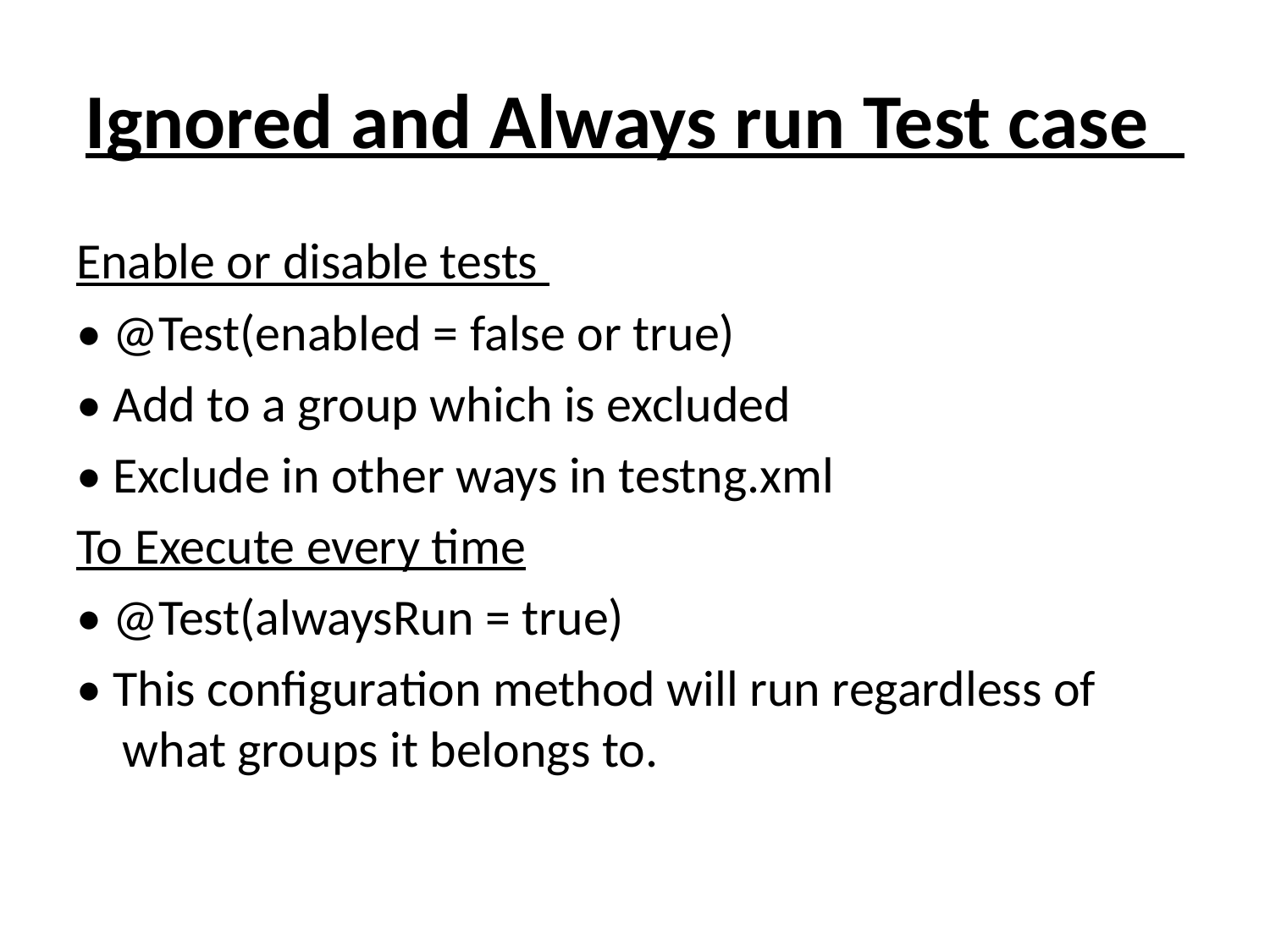

# Ignored and Always run Test case
Enable or disable tests
• @Test(enabled = false or true)
• Add to a group which is excluded
• Exclude in other ways in testng.xml
To Execute every time
• @Test(alwaysRun = true)
• This configuration method will run regardless of what groups it belongs to.